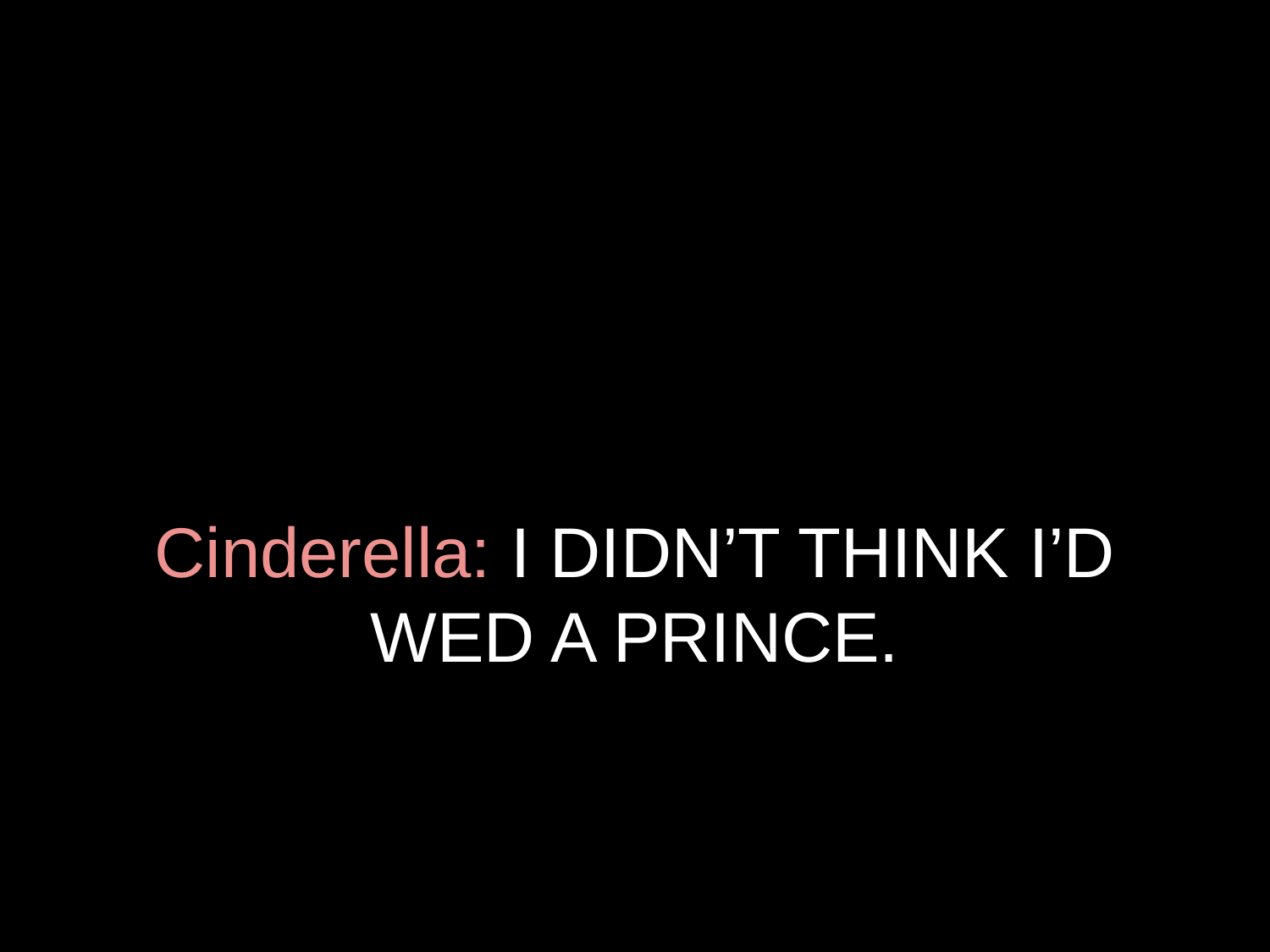

# Cinderella: I DIDN’T THINK I’D WED A PRINCE.